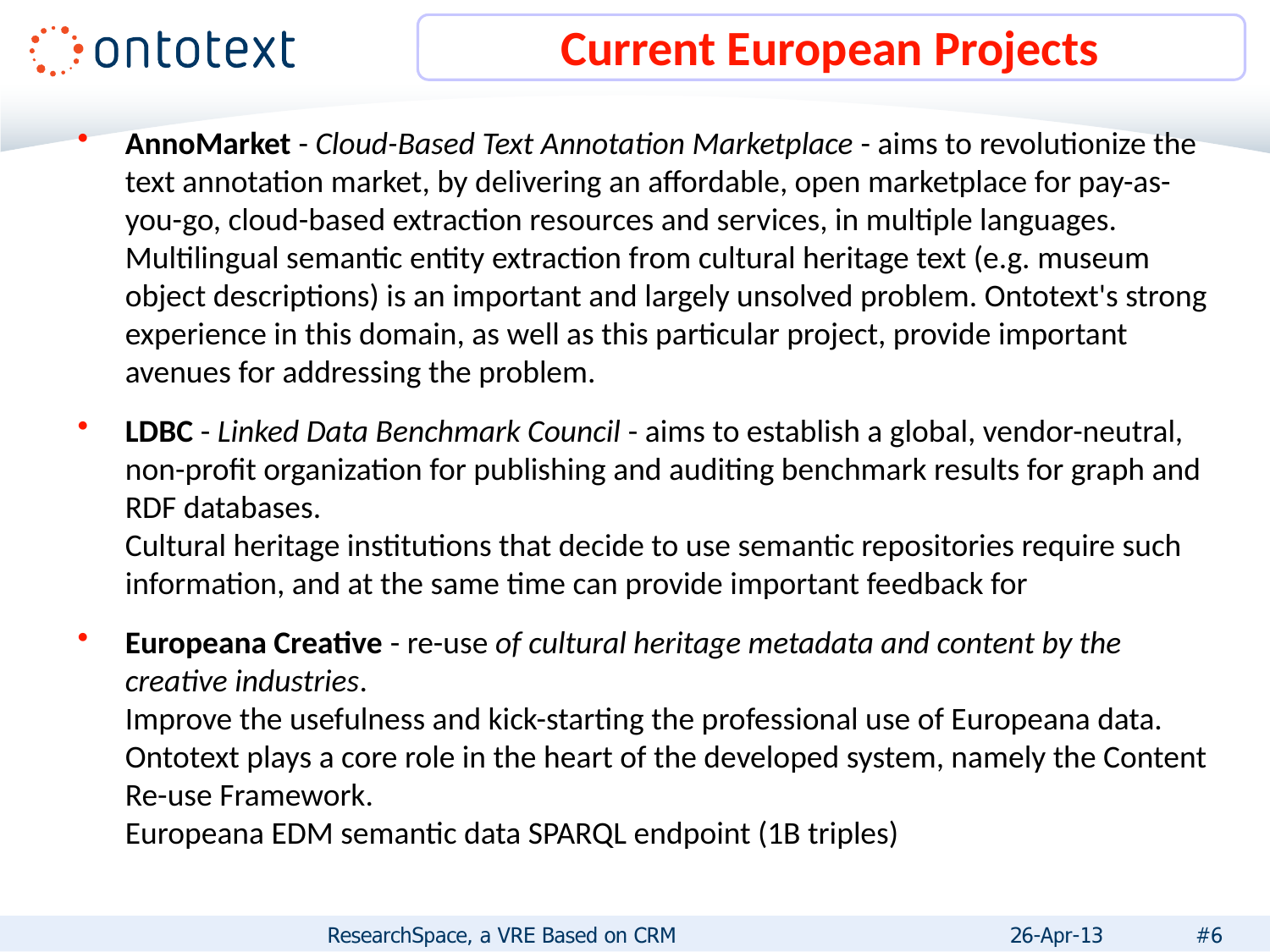

# Current European Projects
AnnoMarket - Cloud-Based Text Annotation Marketplace - aims to revolutionize the text annotation market, by delivering an affordable, open marketplace for pay-as-you-go, cloud-based extraction resources and services, in multiple languages.
Multilingual semantic entity extraction from cultural heritage text (e.g. museum object descriptions) is an important and largely unsolved problem. Ontotext's strong experience in this domain, as well as this particular project, provide important avenues for addressing the problem.
LDBC - Linked Data Benchmark Council - aims to establish a global, vendor-neutral, non-profit organization for publishing and auditing benchmark results for graph and RDF databases.
Cultural heritage institutions that decide to use semantic repositories require such information, and at the same time can provide important feedback for
Europeana Creative - re-use of cultural heritage metadata and content by the creative industries.
Improve the usefulness and kick-starting the professional use of Europeana data. Ontotext plays a core role in the heart of the developed system, namely the Content Re-use Framework.
Europeana EDM semantic data SPARQL endpoint (1B triples)

ResearchSpace, a VRE Based on CRM
26-Apr-13
#6